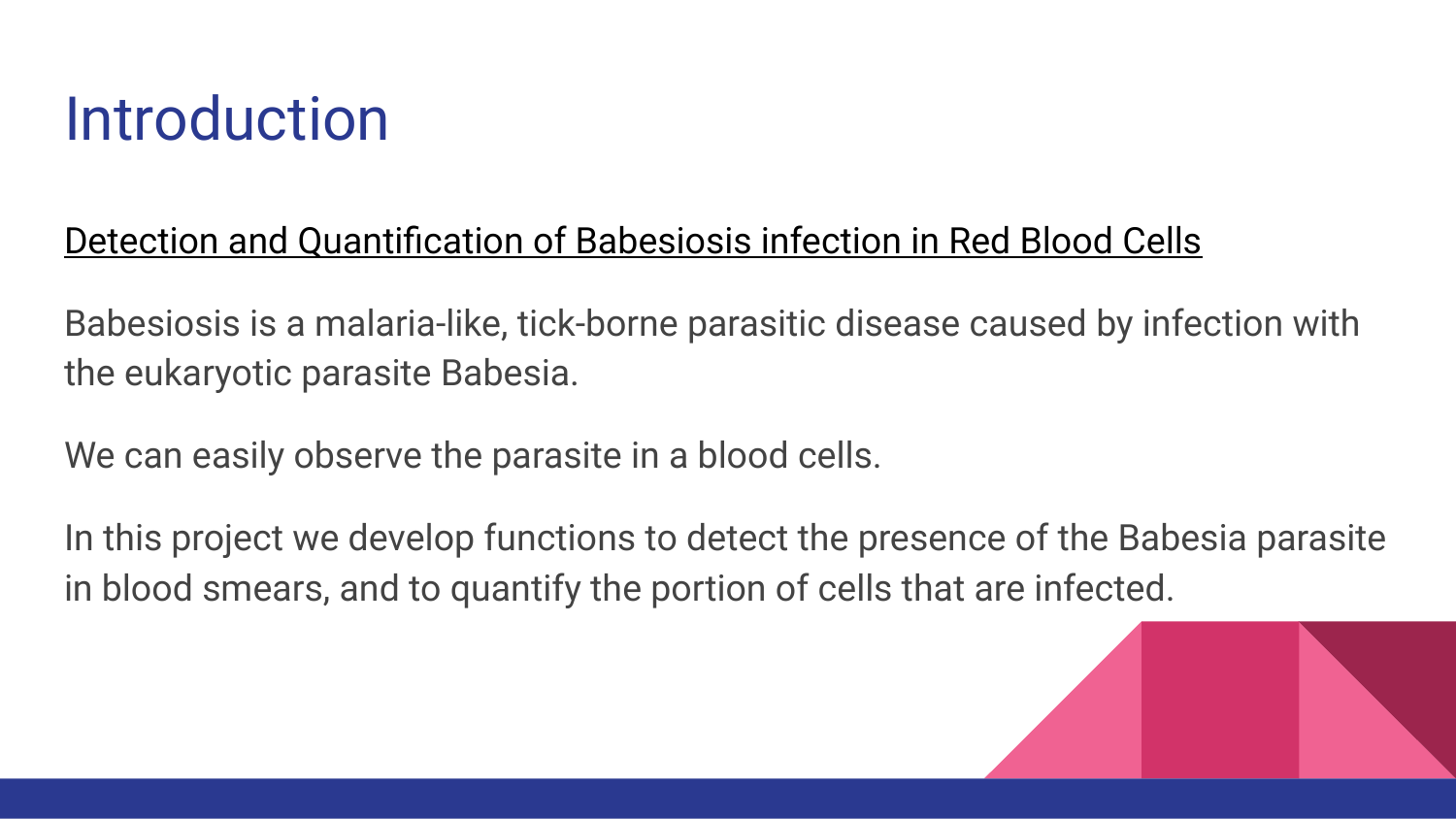

# Introduction
Detection and Quantification of Babesiosis infection in Red Blood Cells
Babesiosis is a malaria-like, tick-borne parasitic disease caused by infection with the eukaryotic parasite Babesia.
We can easily observe the parasite in a blood cells.
In this project we develop functions to detect the presence of the Babesia parasite in blood smears, and to quantify the portion of cells that are infected.